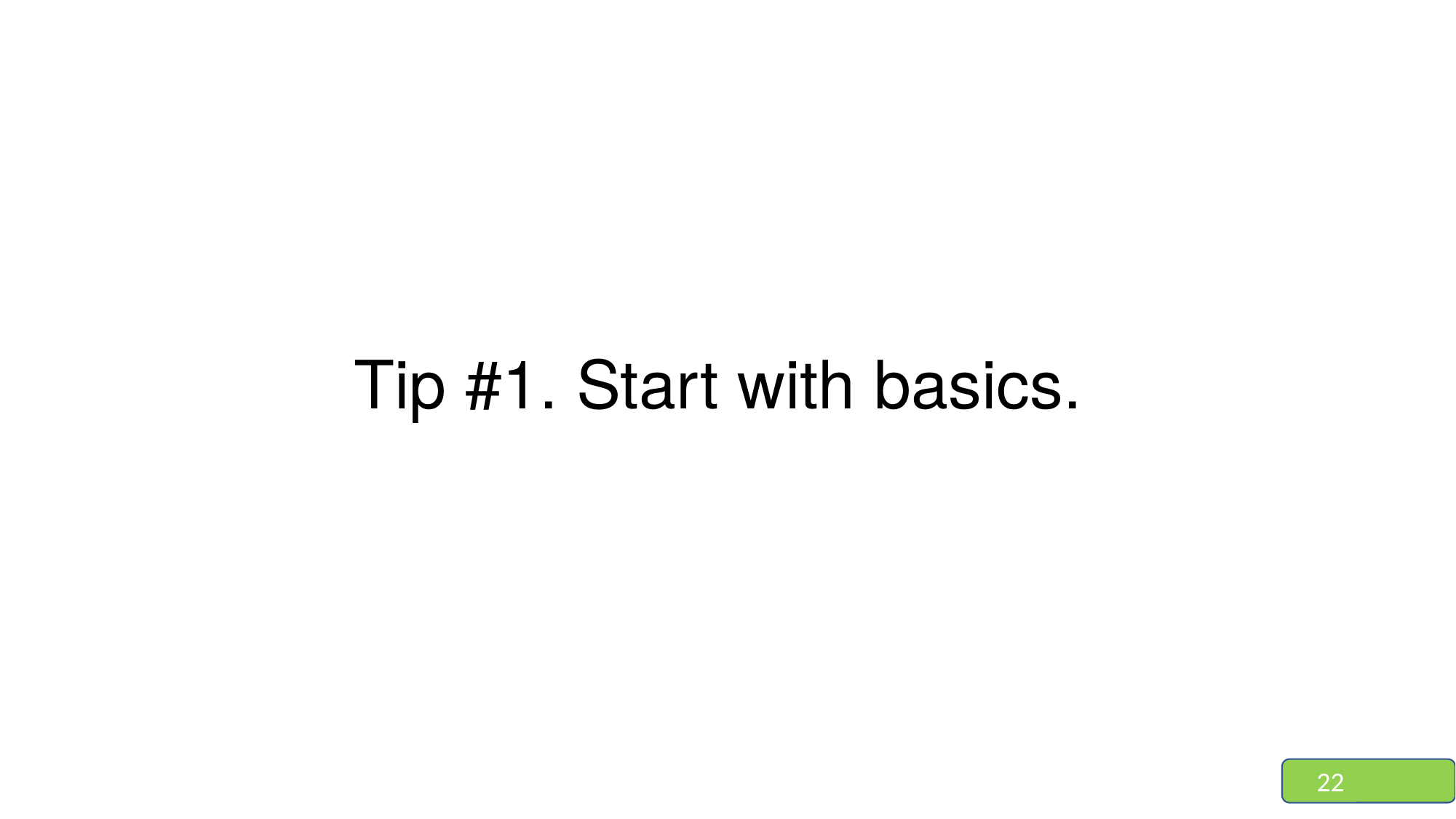

# Tip #1. Start with basics.
22